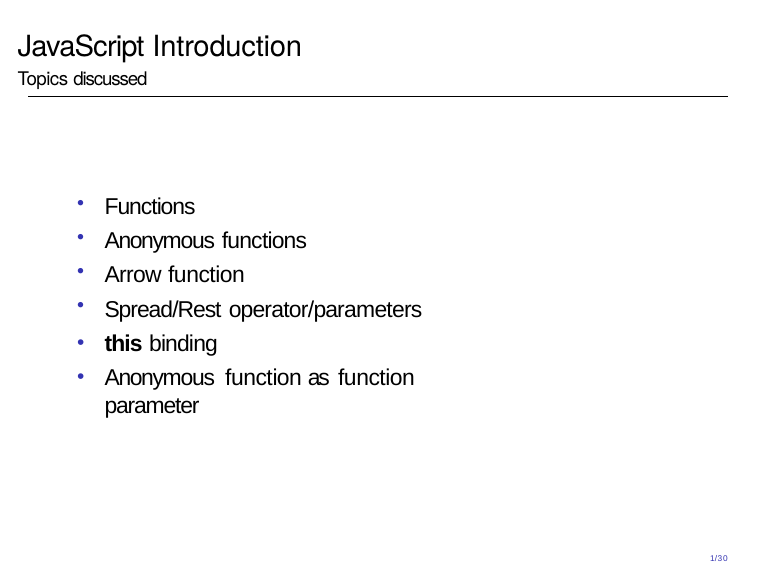

# JavaScript Introduction
Topics discussed
Functions
Anonymous functions
Arrow function
Spread/Rest operator/parameters
this binding
Anonymous  function as  function parameter
1/30